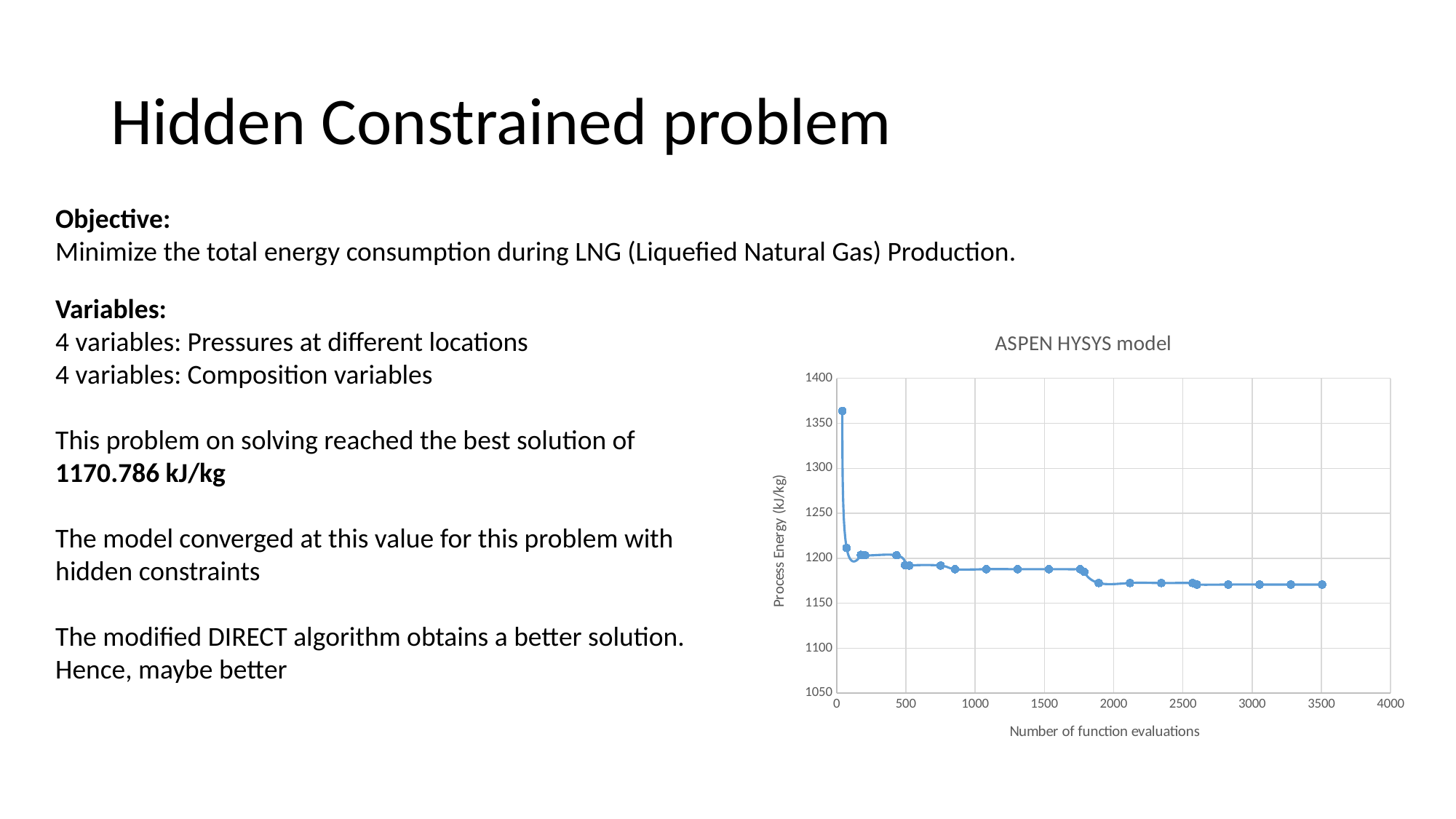

# Hidden Constrained problem
Objective:
Minimize the total energy consumption during LNG (Liquefied Natural Gas) Production.
Variables:
4 variables: Pressures at different locations
4 variables: Composition variables

This problem on solving reached the best solution of 1170.786 kJ/kg

The model converged at this value for this problem with hidden constraints

The modified DIRECT algorithm obtains a better solution. Hence, maybe better

### Chart: ASPEN HYSYS model

| Category |  |
|---|---|